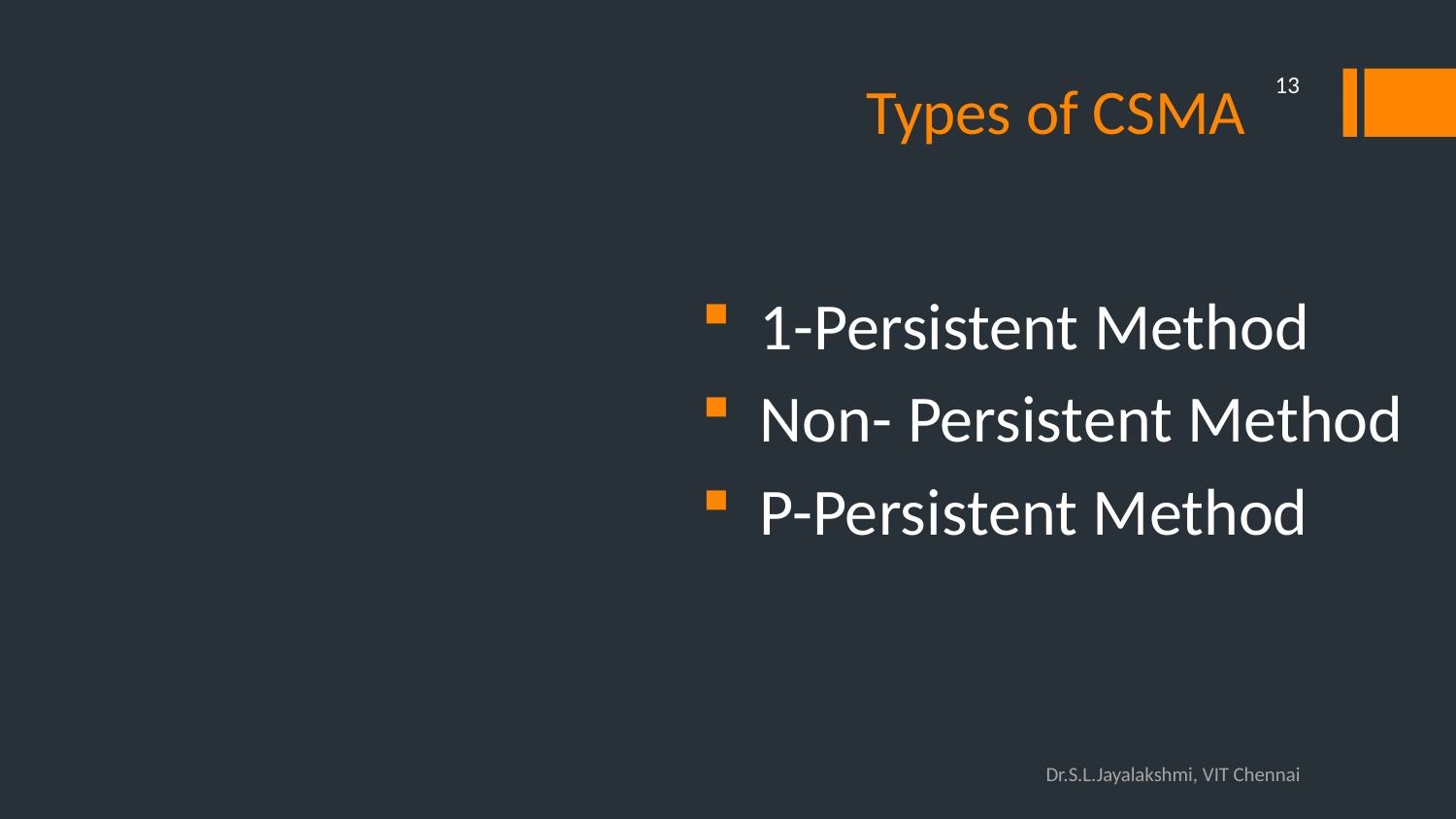

# Types of CSMA
13
  1-Persistent Method
  Non- Persistent Method
  P-Persistent Method
Dr.S.L.Jayalakshmi, VIT Chennai